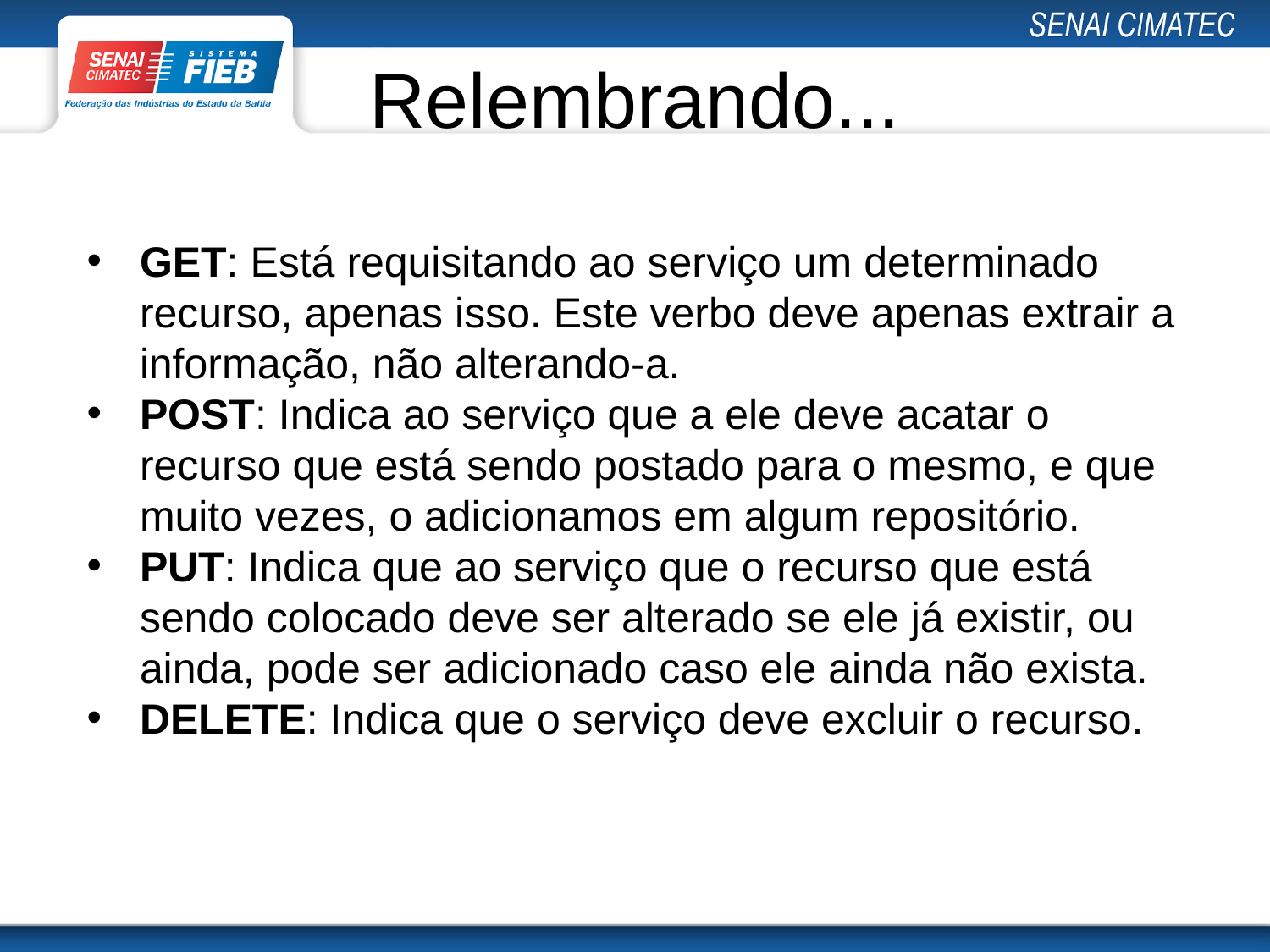

# Relembrando...
GET: Está requisitando ao serviço um determinado recurso, apenas isso. Este verbo deve apenas extrair a informação, não alterando-a.
POST: Indica ao serviço que a ele deve acatar o recurso que está sendo postado para o mesmo, e que muito vezes, o adicionamos em algum repositório.
PUT: Indica que ao serviço que o recurso que está sendo colocado deve ser alterado se ele já existir, ou ainda, pode ser adicionado caso ele ainda não exista.
DELETE: Indica que o serviço deve excluir o recurso.